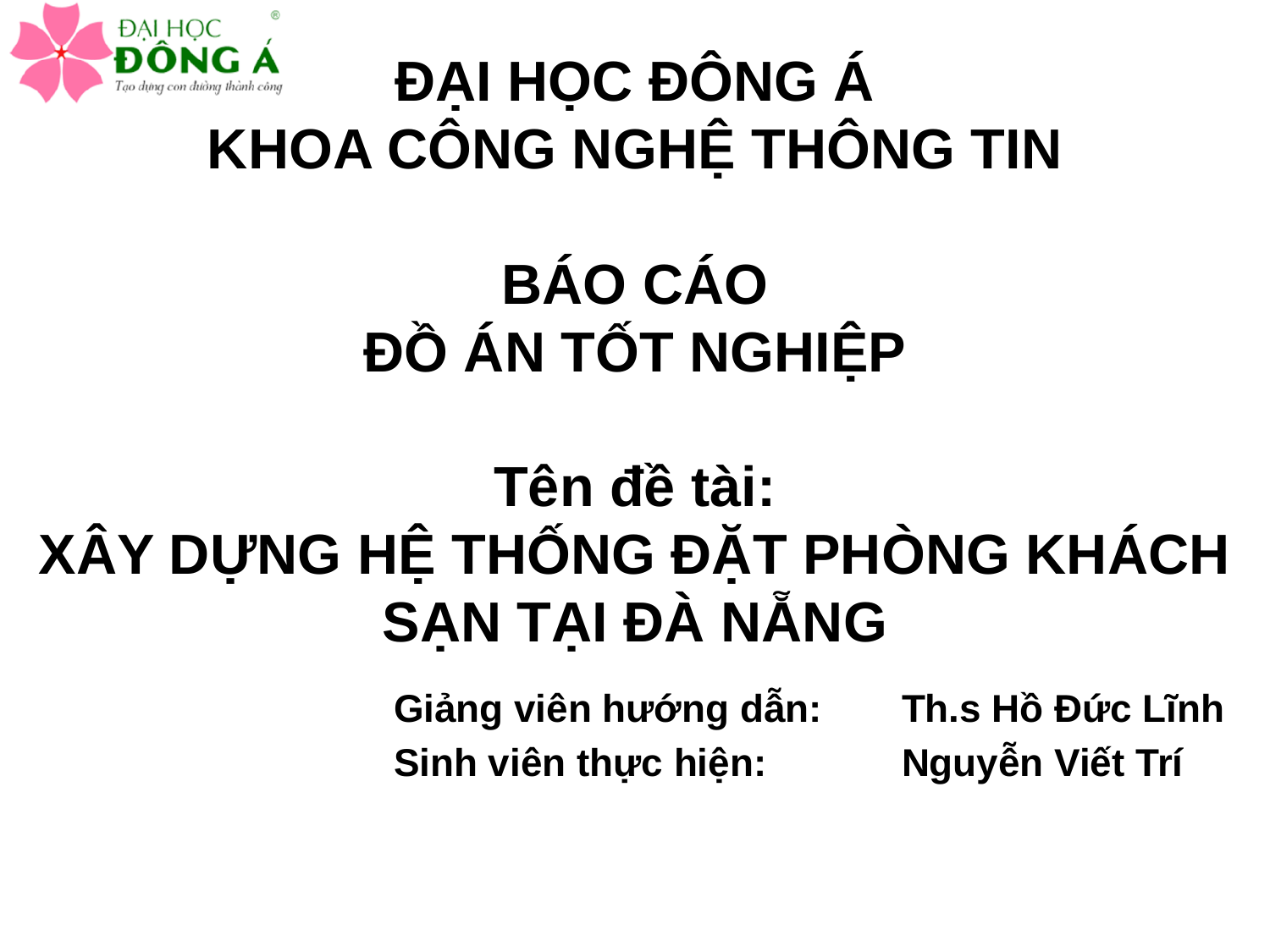

# ĐẠI HỌC ĐÔNG Á KHOA CÔNG NGHỆ THÔNG TIN BÁO CÁO ĐỒ ÁN TỐT NGHIỆP Tên đề tài: XÂY DỰNG HỆ THỐNG ĐẶT PHÒNG KHÁCH SẠN TẠI ĐÀ NẴNG
			Giảng viên hướng dẫn:	Th.s Hồ Đức Lĩnh
			Sinh viên thực hiện:		Nguyễn Viết Trí